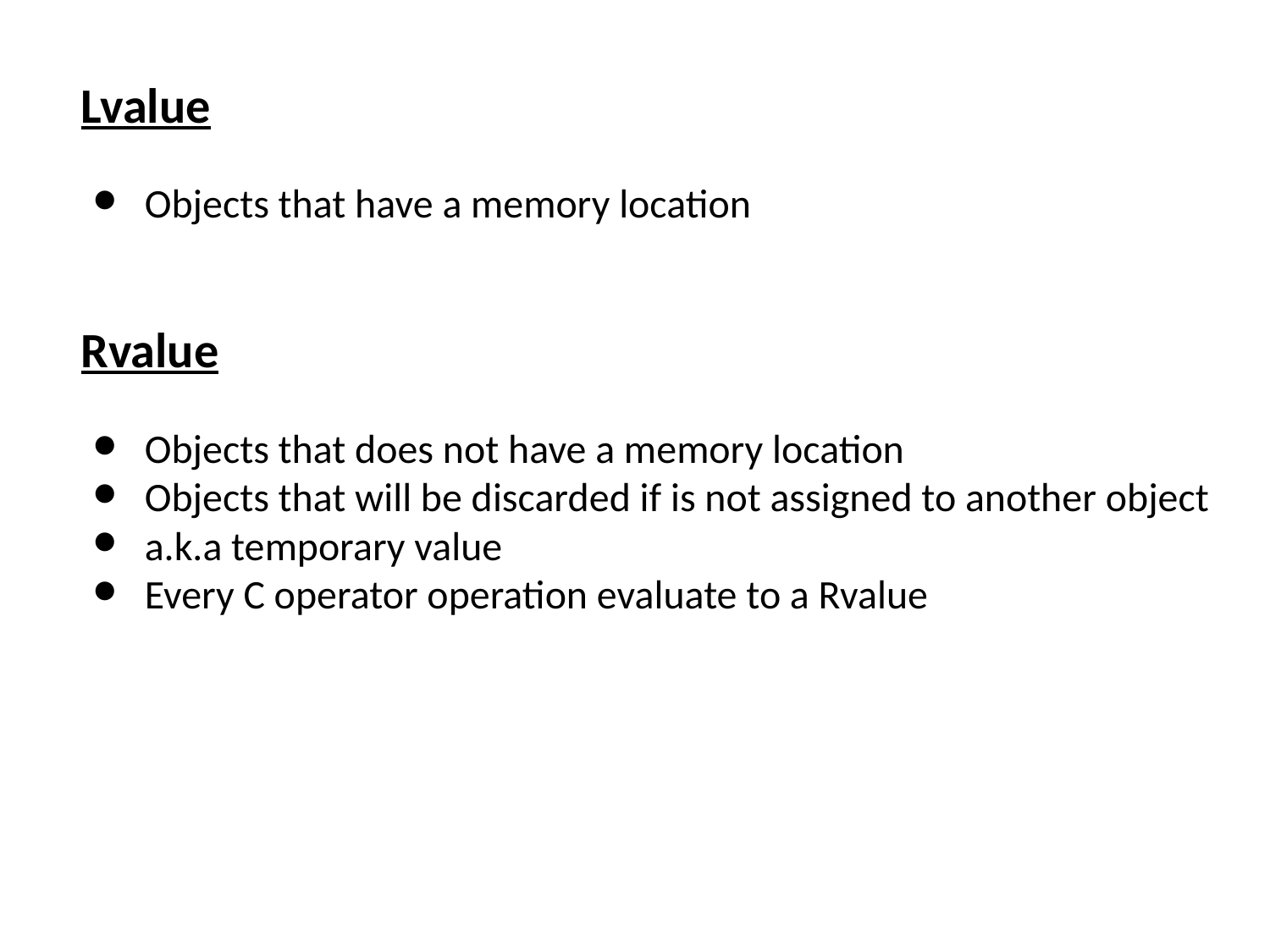

Lvalue
Objects that have a memory location
Rvalue
Objects that does not have a memory location
Objects that will be discarded if is not assigned to another object
a.k.a temporary value
Every C operator operation evaluate to a Rvalue